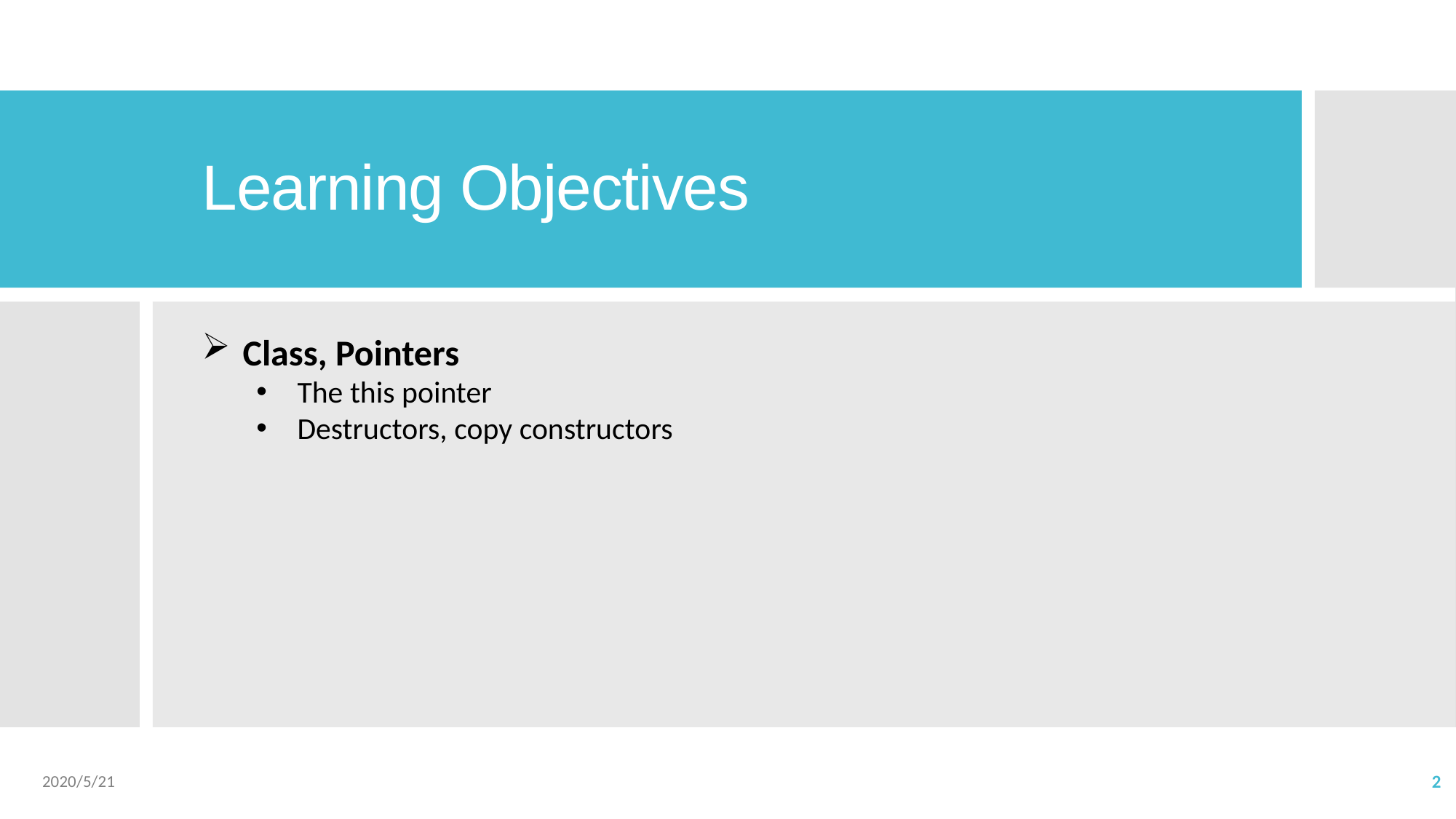

# Learning Objectives

Class, Pointers
The this pointer
Destructors, copy constructors
2020/5/21
2